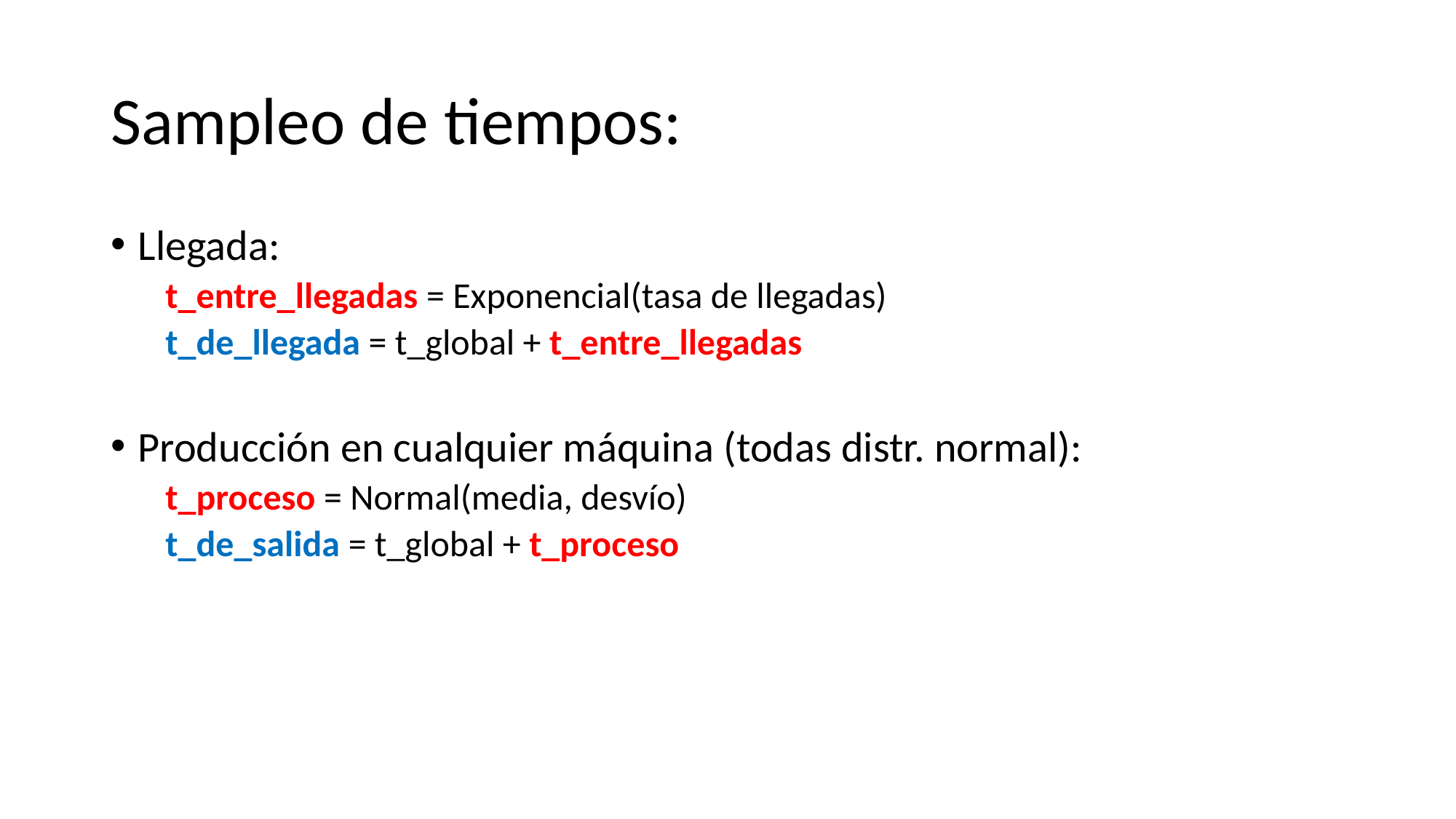

# Sampleo de tiempos:
Llegada:
t_entre_llegadas = Exponencial(tasa de llegadas)
t_de_llegada = t_global + t_entre_llegadas

Producción en cualquier máquina (todas distr. normal):
t_proceso = Normal(media, desvío)
t_de_salida = t_global + t_proceso